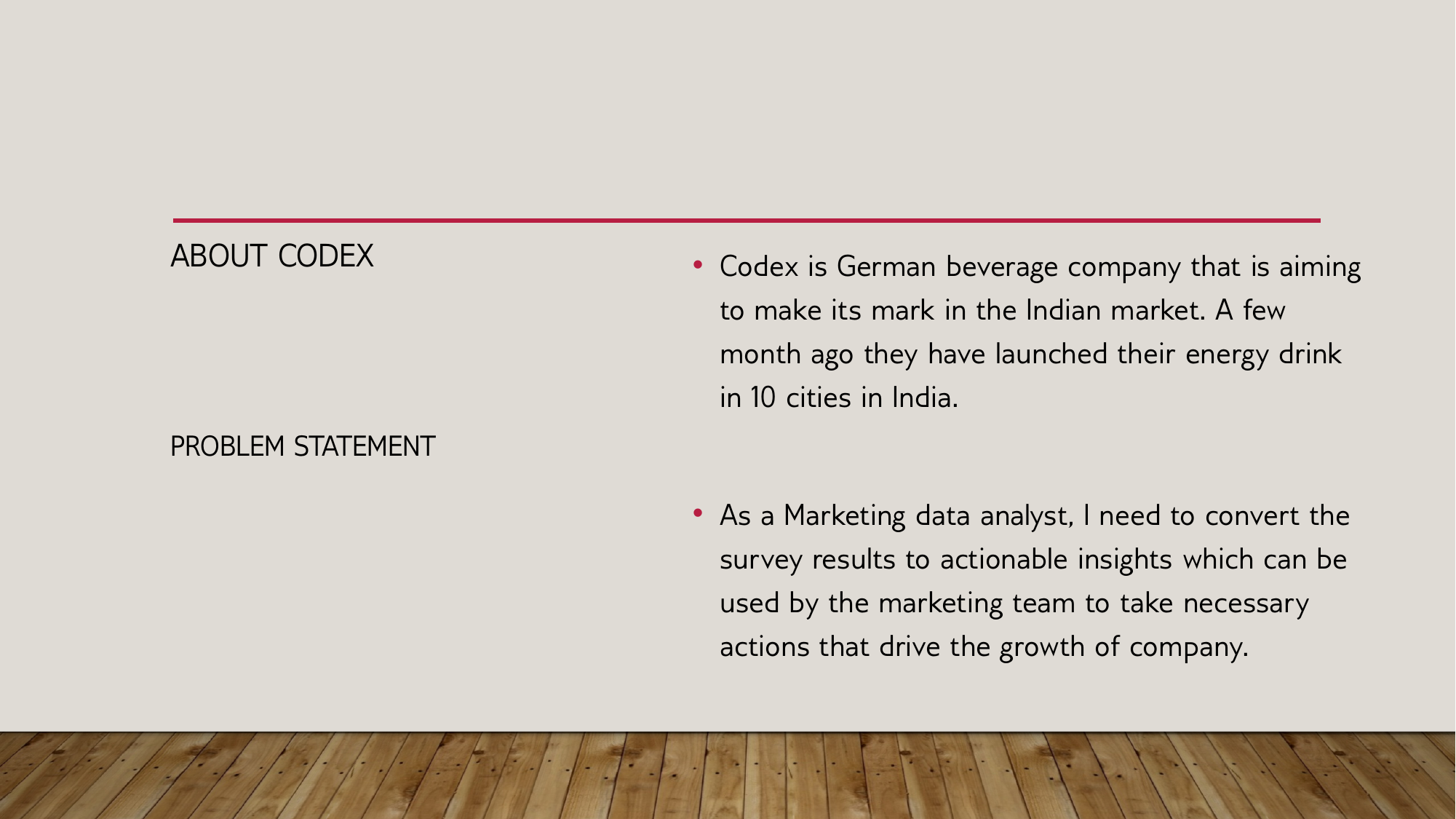

Codex is German beverage company that is aiming to make its mark in the Indian market. A few month ago they have launched their energy drink in 10 cities in India.

As a Marketing data analyst, I need to convert the survey results to actionable insights which can be used by the marketing team to take necessary actions that drive the growth of company.
# About Codex Problem Statement